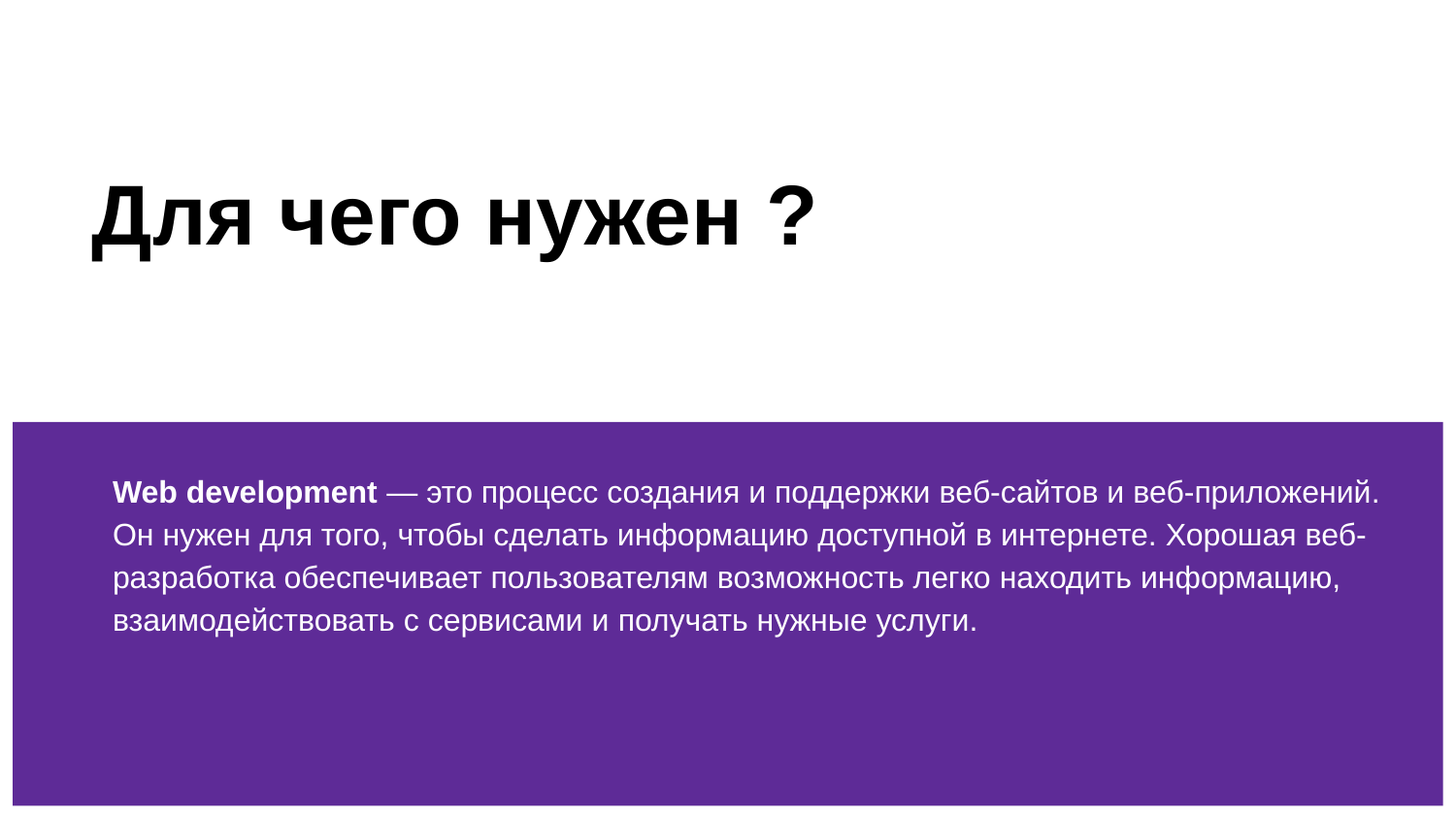

# Для чего нужен ?
Web development — это процесс создания и поддержки веб-сайтов и веб-приложений. Он нужен для того, чтобы сделать информацию доступной в интернете. Хорошая веб-разработка обеспечивает пользователям возможность легко находить информацию, взаимодействовать с сервисами и получать нужные услуги.